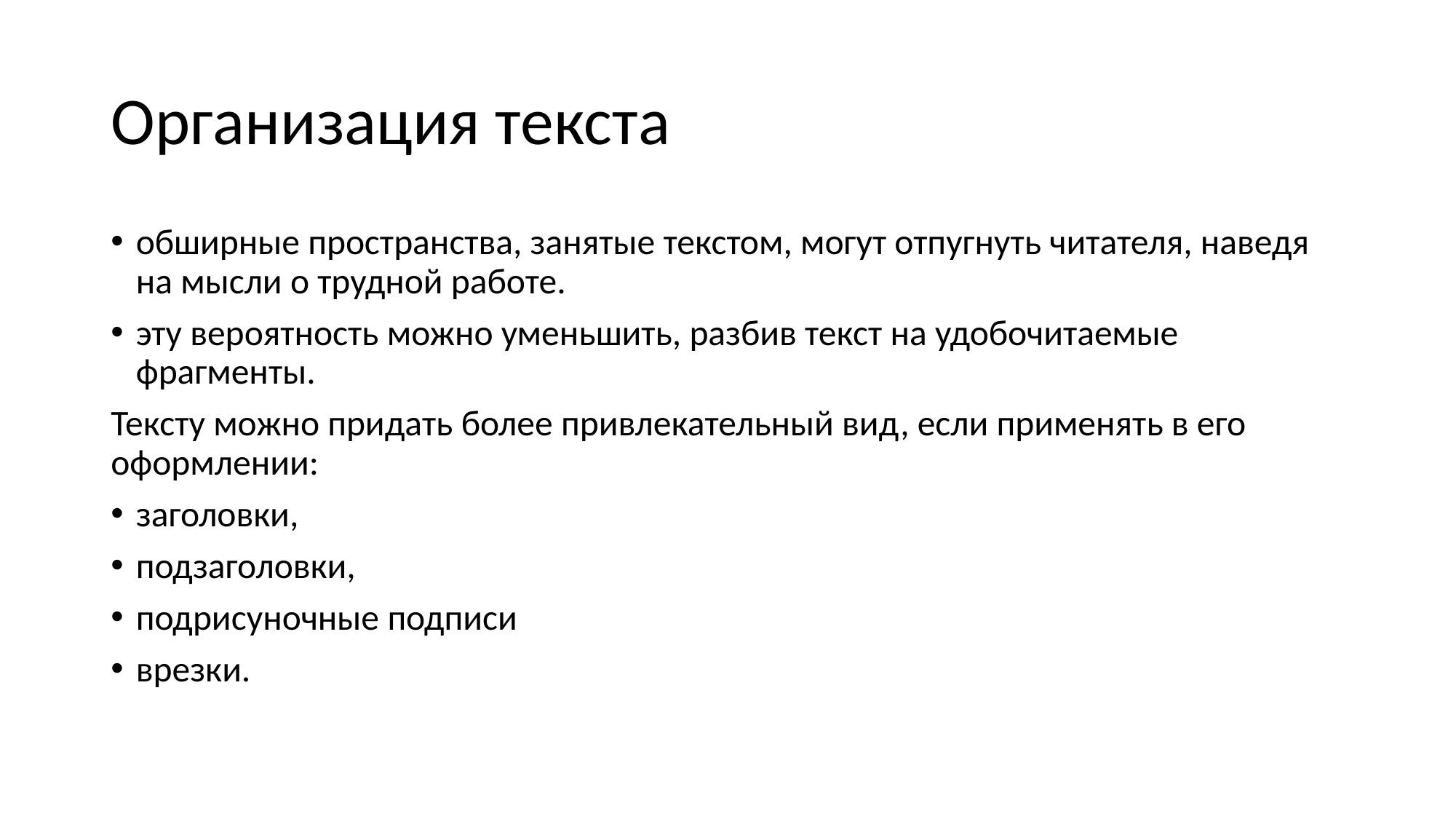

# Организация текста
обширные пространства, занятые текстом, могут отпугнуть читателя, наведя на мысли о трудной работе.
эту вероятность можно уменьшить, разбив текст на удобочитаемые фрагменты.
Тексту можно придать более привлекательный вид, если применять в его оформлении:
заголовки,
подзаголовки,
подрисуночные подписи
врезки.